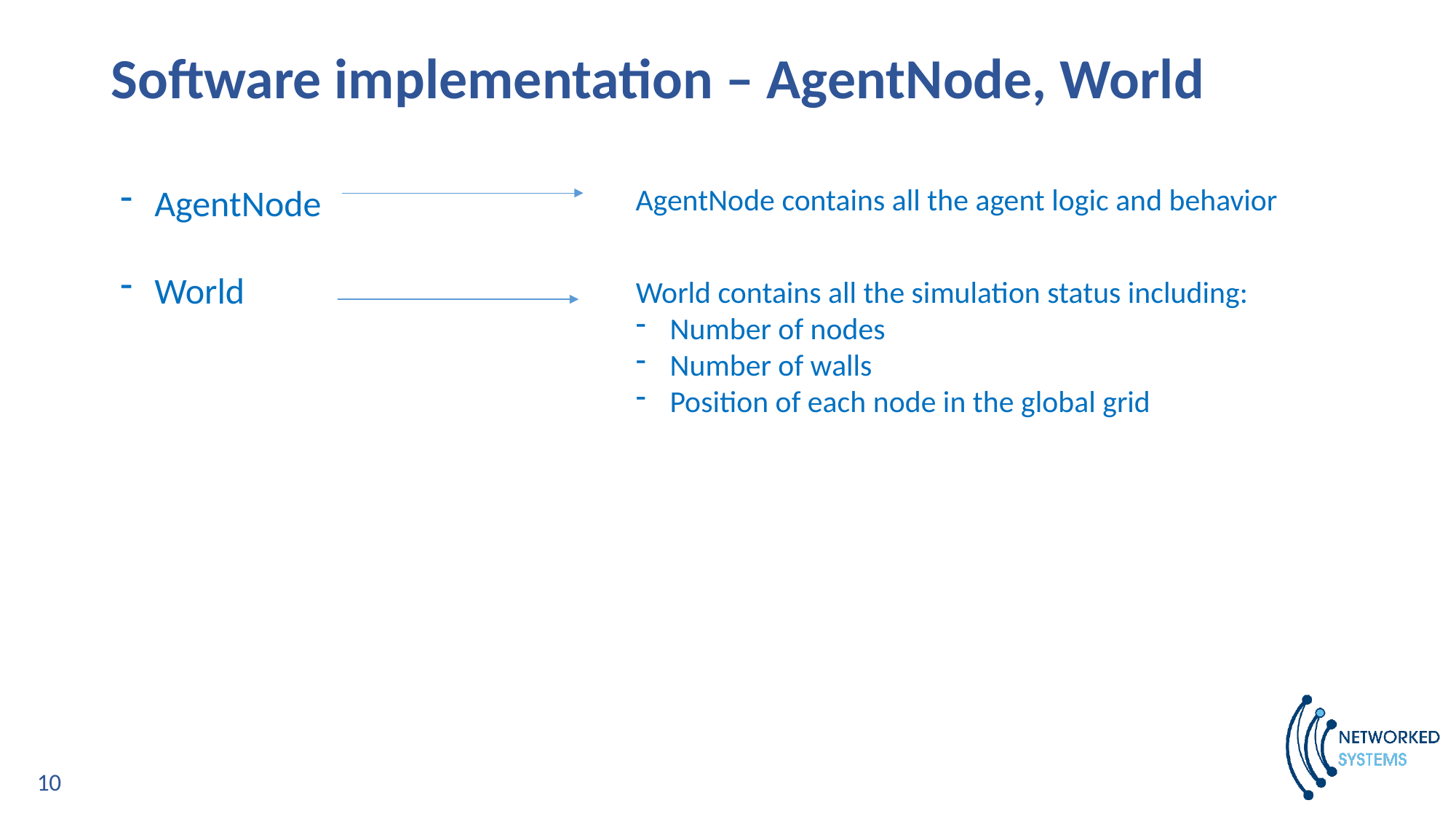

# Software implementation – AgentNode, World
AgentNode

World
AgentNode contains all the agent logic and behavior
World contains all the simulation status including:
Number of nodes
Number of walls
Position of each node in the global grid